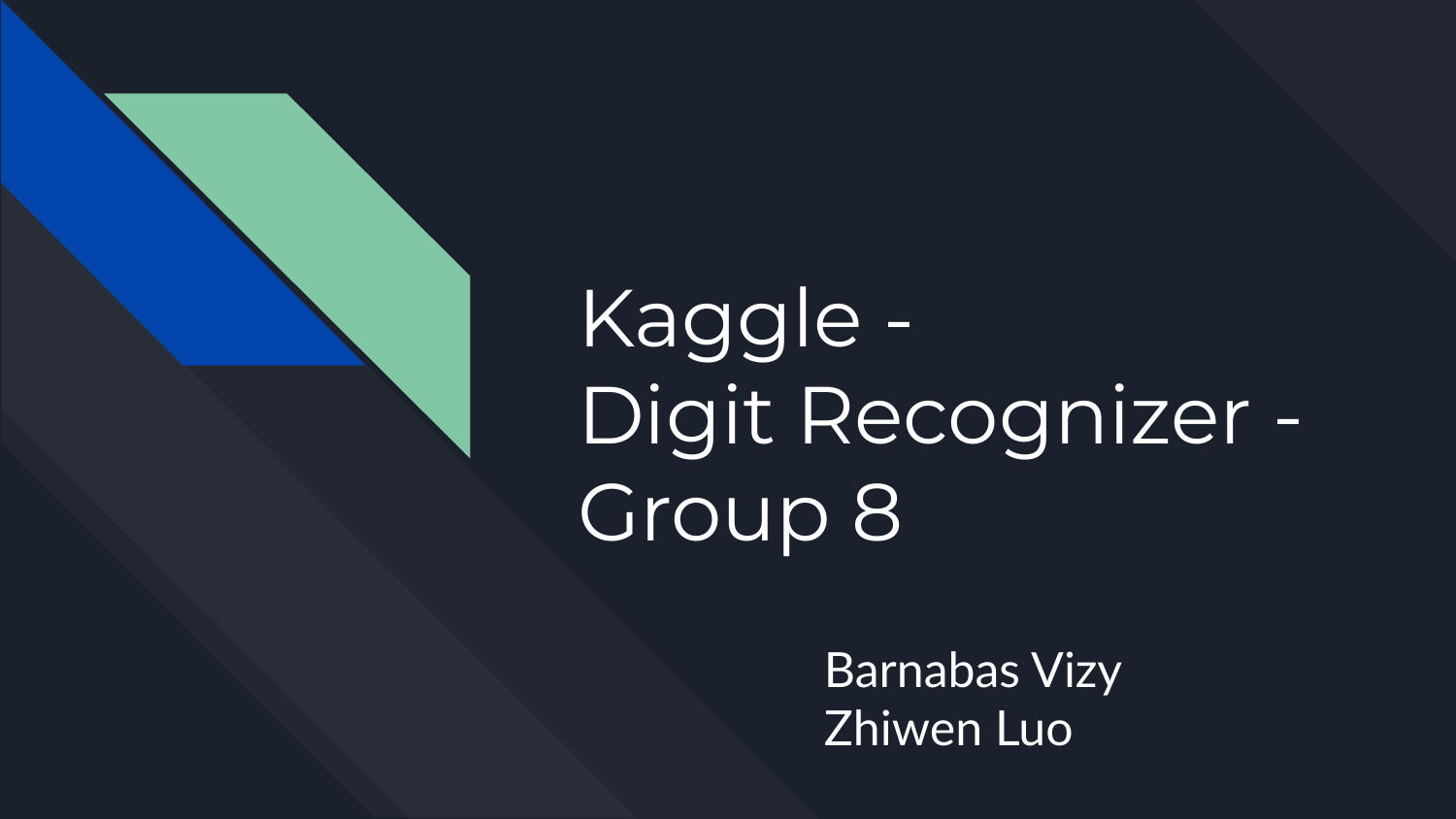

# Kaggle -
Digit Recognizer -
Group 8
Barnabas Vizy
Zhiwen Luo